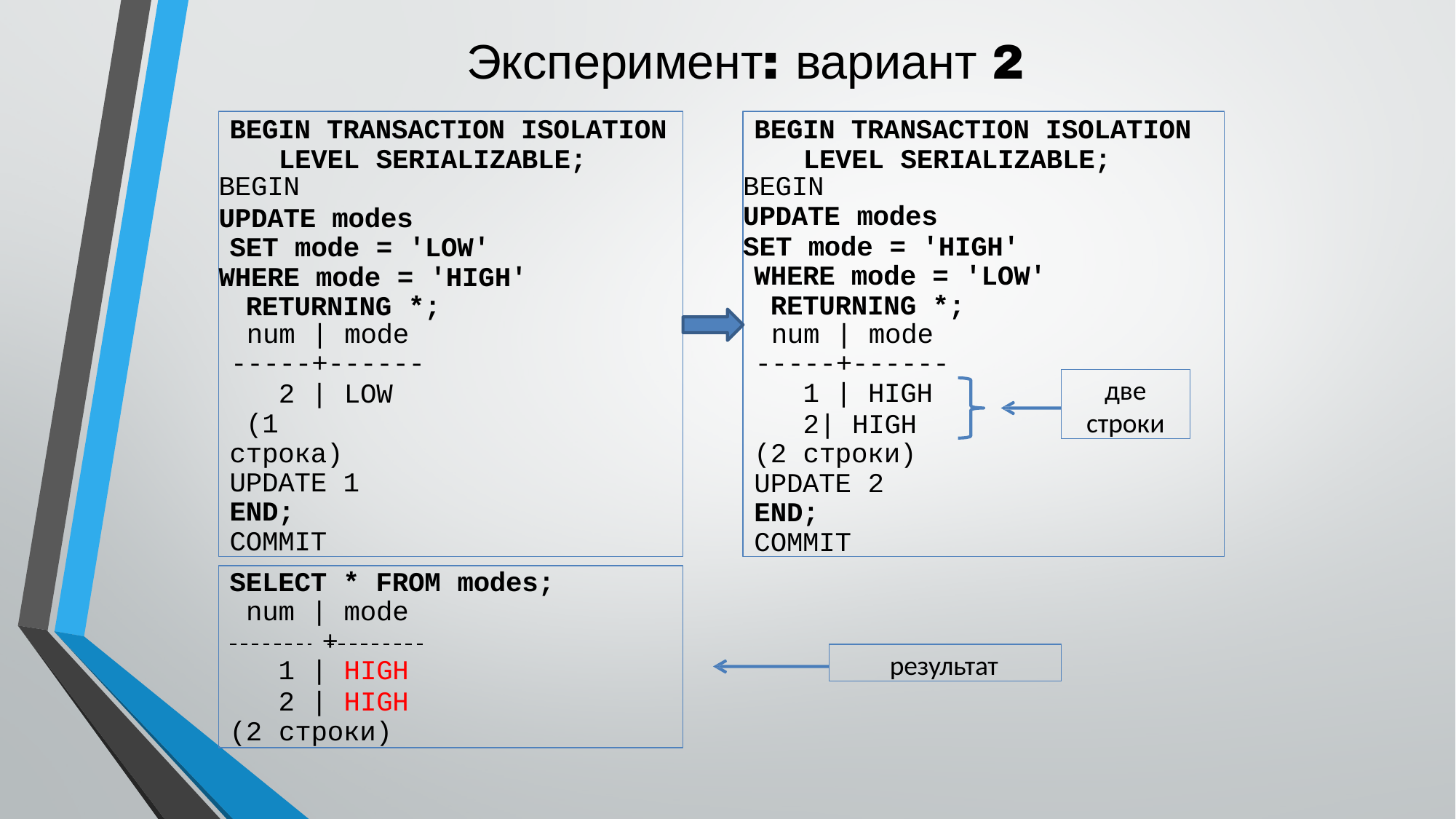

Эксперимент: вариант 2
BEGIN TRANSACTION ISOLATION  LEVEL SERIALIZABLE;
BEGIN
UPDATE modes  SET mode = 'LOW'
WHERE mode = 'HIGH'  RETURNING *;
num | mode
-----+------
2 | LOW  (1 строка)  UPDATE 1  END;  COMMIT
BEGIN TRANSACTION ISOLATION  LEVEL SERIALIZABLE;
BEGIN
UPDATE modes
SET mode = 'HIGH'  WHERE mode = 'LOW'  RETURNING *;
num | mode
-----+------
| HIGH
| HIGH  (2 строки)  UPDATE 2  END;  COMMIT

две  строки

SELECT * FROM modes;
num | mode
 	+
| HIGH
| HIGH

результат

(2 строки)